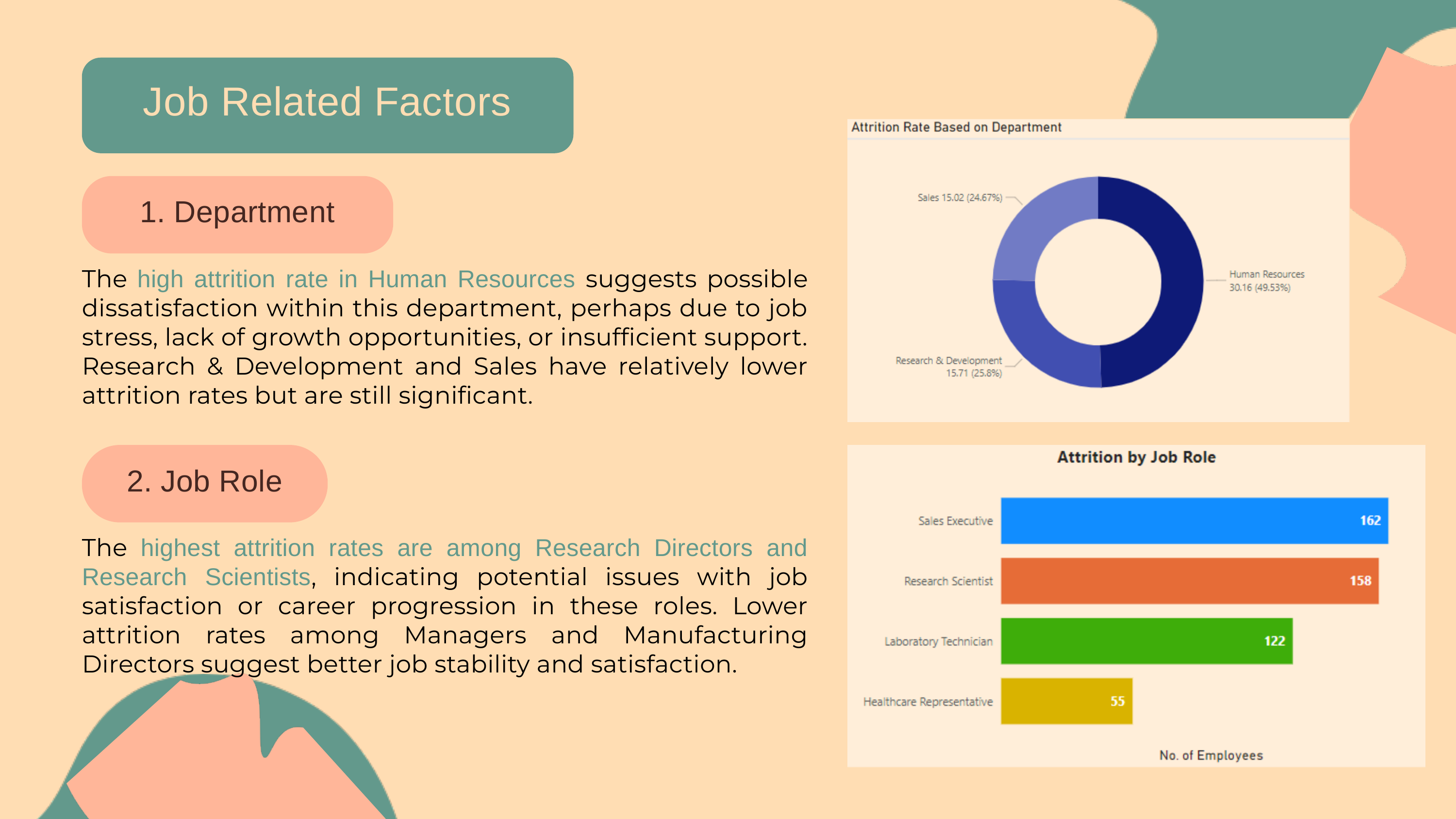

Job Related Factors

1. Department
The high attrition rate in Human Resources suggests possible dissatisfaction within this department, perhaps due to job stress, lack of growth opportunities, or insufficient support. Research & Development and Sales have relatively lower attrition rates but are still significant.

2. Job Role

The highest attrition rates are among Research Directors and Research Scientists, indicating potential issues with job satisfaction or career progression in these roles. Lower attrition rates among Managers and Manufacturing Directors suggest better job stability and satisfaction.